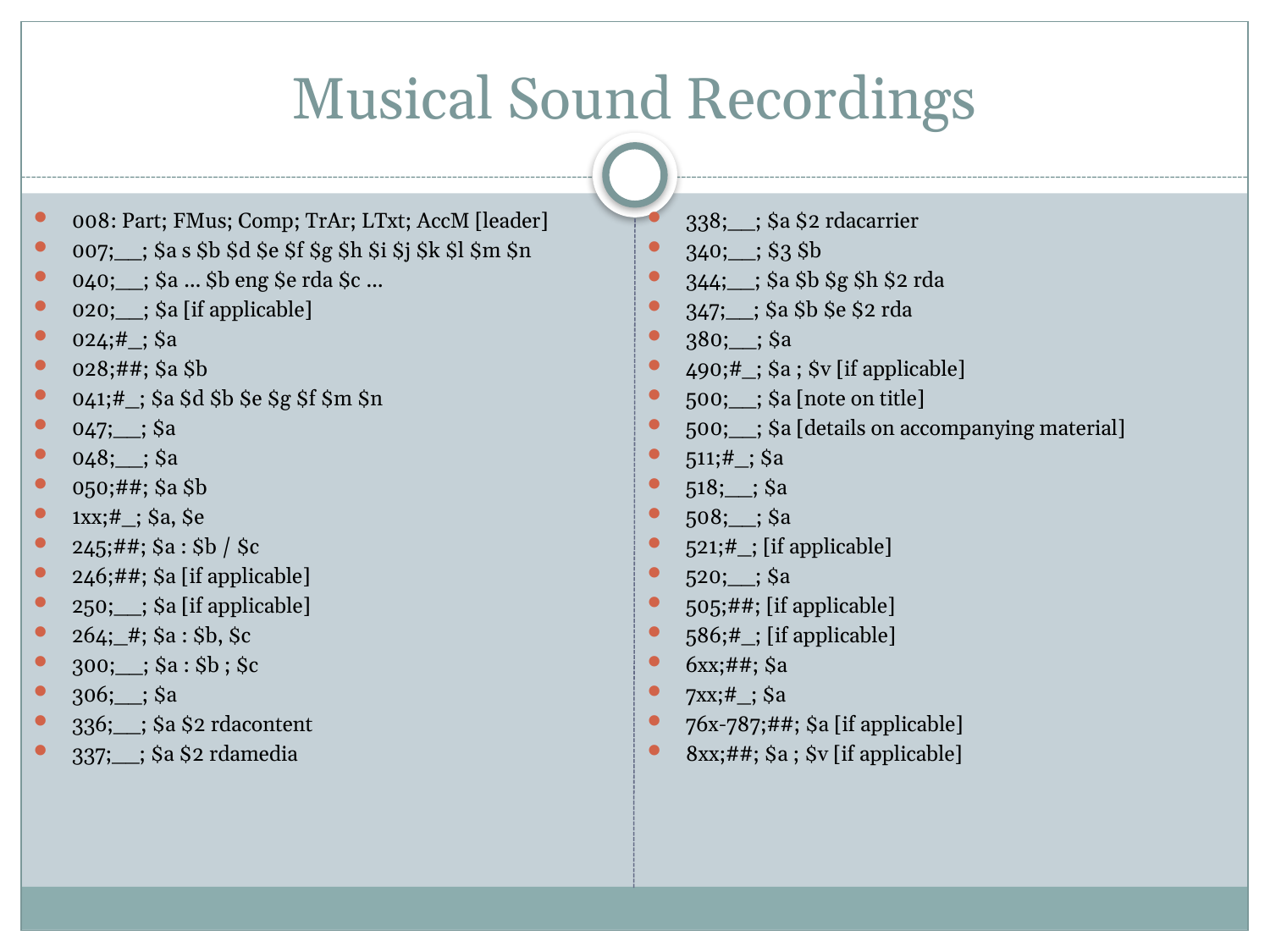

# Musical Sound Recordings
008: Part; FMus; Comp; TrAr; LTxt; AccM [leader]
007;__; $a s $b $d $e $f $g $h $i $j $k $l $m $n
040;__; $a … $b eng $e rda $c …
020;__; $a [if applicable]
024;#_; $a
028;##; $a $b
041;#_; $a $d $b $e $g $f $m $n
047;__; $a
048;__; $a
050;##; $a $b
1xx;#_; $a, $e
245;##; $a : $b / $c
246;##; $a [if applicable]
250;__; $a [if applicable]
264;_#; $a : $b, $c
300;__; $a : $b ; $c
306;__; $a
336;__; $a $2 rdacontent
337;__; $a $2 rdamedia
338;__; $a $2 rdacarrier
340;__; $3 $b
344;__; $a $b $g $h $2 rda
347;__; $a $b $e $2 rda
380;__; $a
490;#_; $a ; $v [if applicable]
500;__; $a [note on title]
500;__; $a [details on accompanying material]
511;#_; $a
518;__; $a
508;__; $a
521;#_; [if applicable]
520;__; $a
505;##; [if applicable]
586;#_; [if applicable]
6xx;##; $a
7xx;#_; $a
76x-787;##; $a [if applicable]
8xx;##; $a ; $v [if applicable]